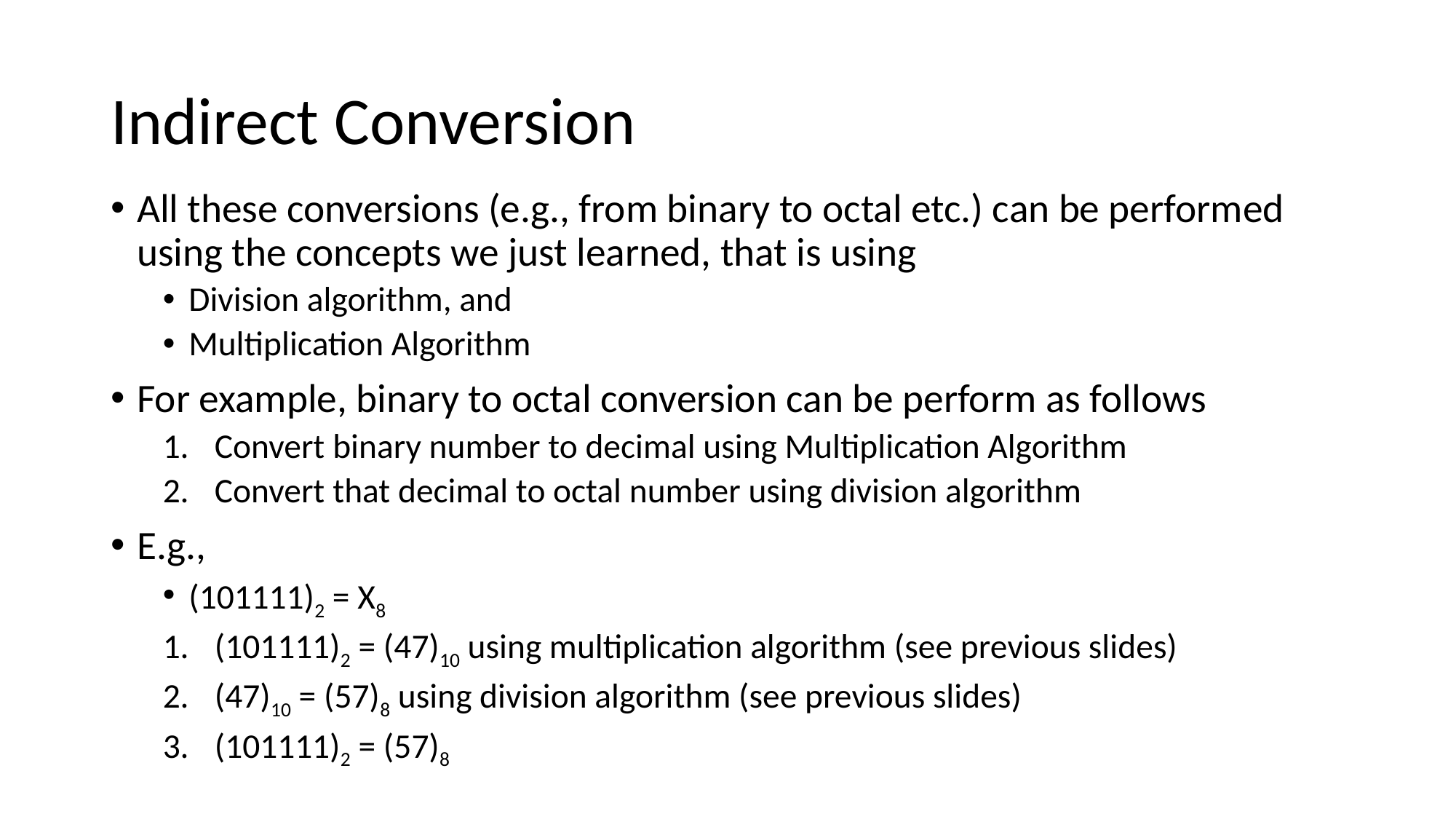

# Indirect Conversion
All these conversions (e.g., from binary to octal etc.) can be performed using the concepts we just learned, that is using
Division algorithm, and
Multiplication Algorithm
For example, binary to octal conversion can be perform as follows
Convert binary number to decimal using Multiplication Algorithm
Convert that decimal to octal number using division algorithm
E.g.,
(101111)2 = X8
(101111)2 = (47)10 using multiplication algorithm (see previous slides)
(47)10 = (57)8 using division algorithm (see previous slides)
(101111)2 = (57)8